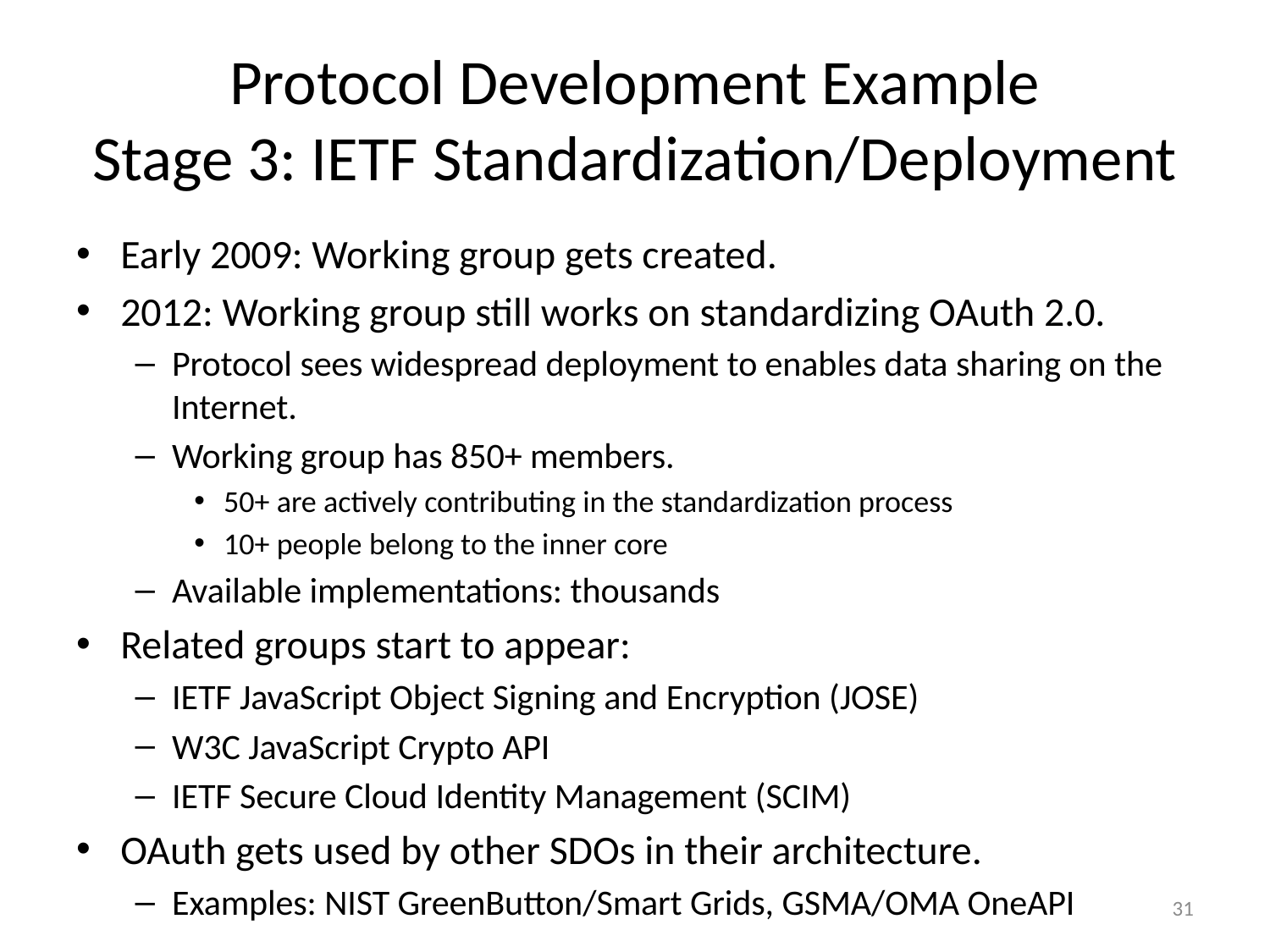

# Protocol Development Example Stage 3: IETF Standardization/Deployment
Early 2009: Working group gets created.
2012: Working group still works on standardizing OAuth 2.0.
Protocol sees widespread deployment to enables data sharing on the Internet.
Working group has 850+ members.
50+ are actively contributing in the standardization process
10+ people belong to the inner core
Available implementations: thousands
Related groups start to appear:
IETF JavaScript Object Signing and Encryption (JOSE)
W3C JavaScript Crypto API
IETF Secure Cloud Identity Management (SCIM)
OAuth gets used by other SDOs in their architecture.
Examples: NIST GreenButton/Smart Grids, GSMA/OMA OneAPI

31